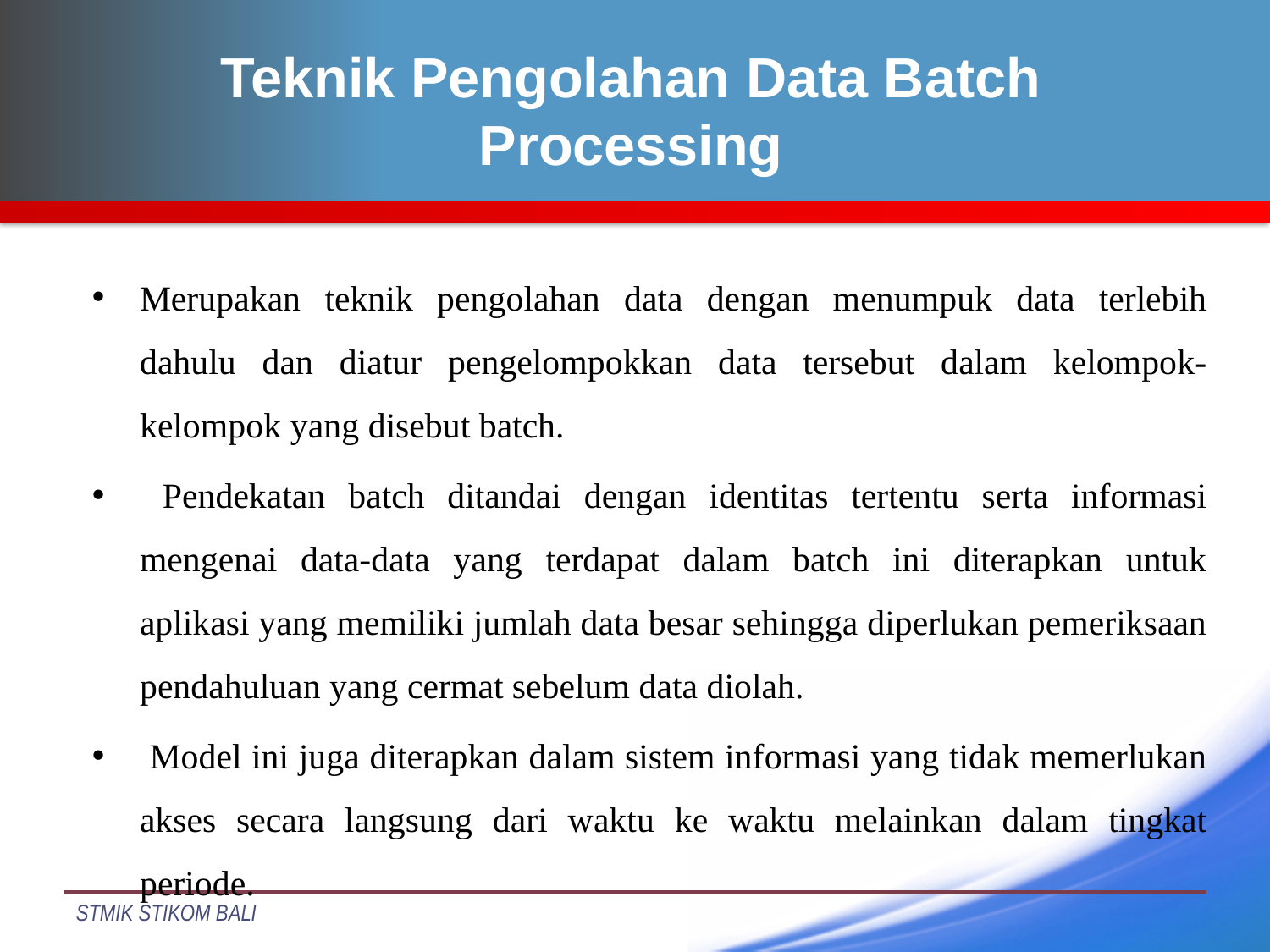

# Teknik Pengolahan Data Batch Processing
Merupakan teknik pengolahan data dengan menumpuk data terlebih dahulu dan diatur pengelompokkan data tersebut dalam kelompok-kelompok yang disebut batch.
 Pendekatan batch ditandai dengan identitas tertentu serta informasi mengenai data-data yang terdapat dalam batch ini diterapkan untuk aplikasi yang memiliki jumlah data besar sehingga diperlukan pemeriksaan pendahuluan yang cermat sebelum data diolah.
 Model ini juga diterapkan dalam sistem informasi yang tidak memerlukan akses secara langsung dari waktu ke waktu melainkan dalam tingkat periode.